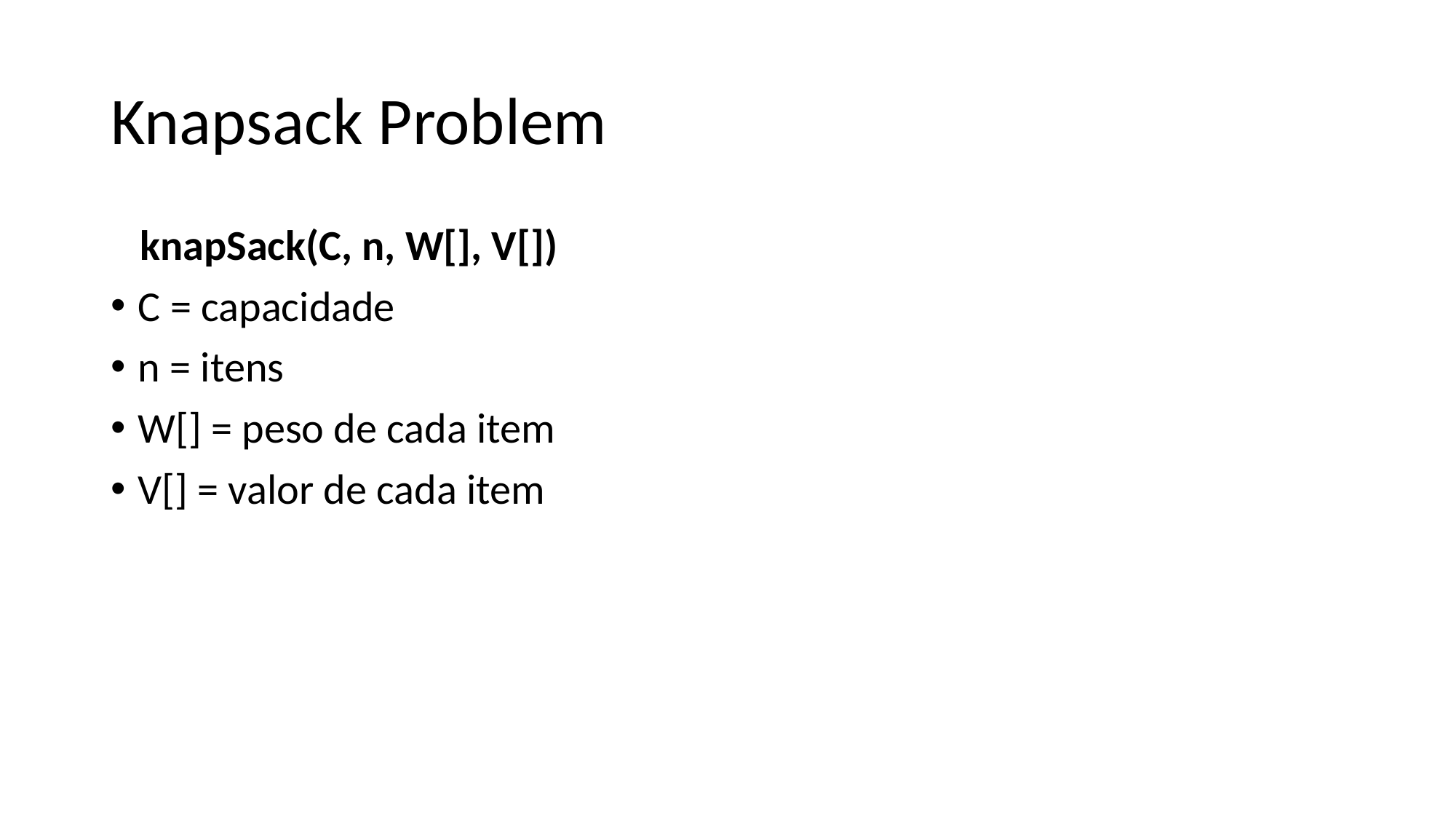

# Knapsack Problem
   knapSack(C, n, W[], V[])
C = capacidade
n = itens
W[] = peso de cada item
V[] = valor de cada item